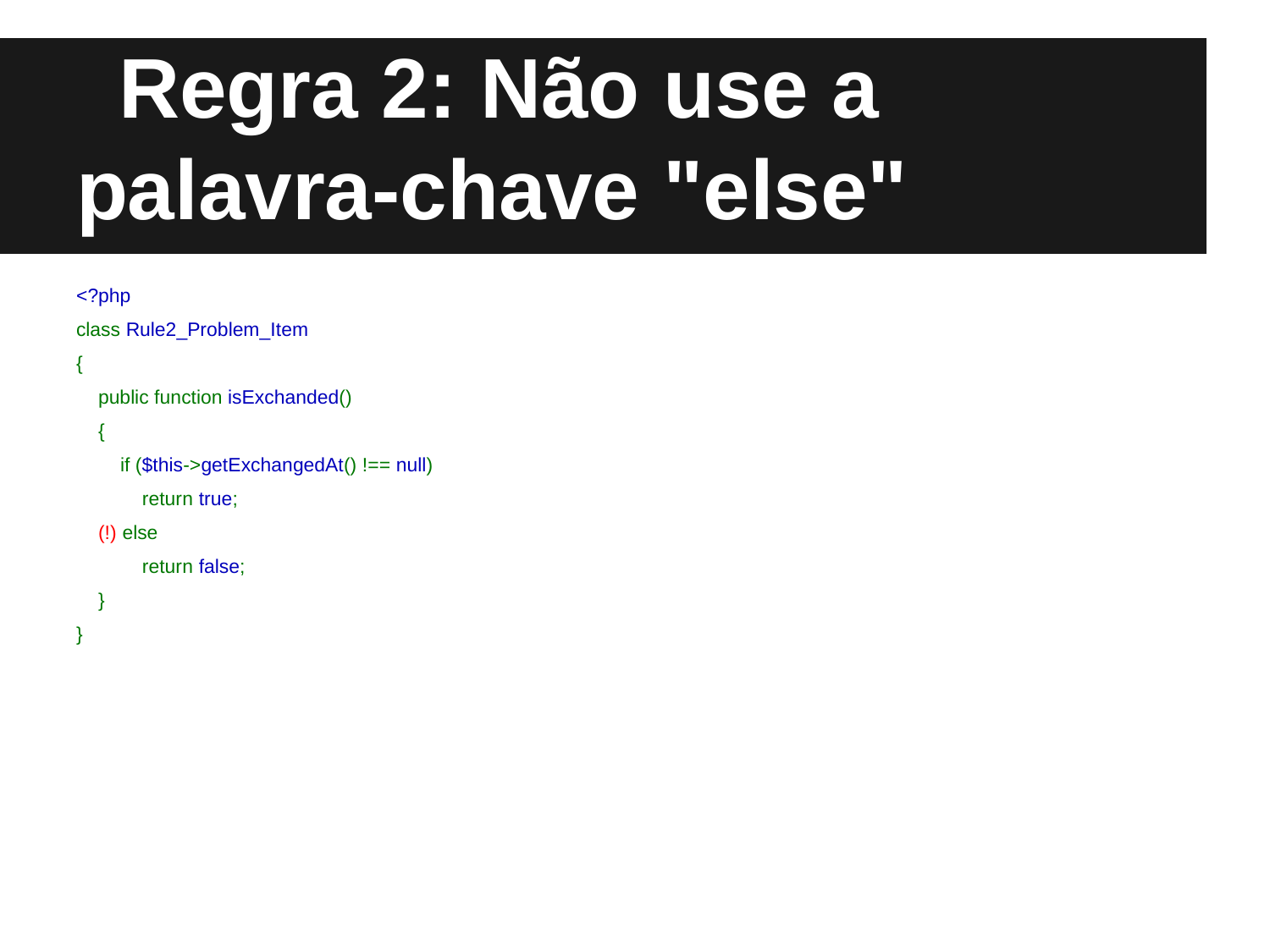

# Regra 2: Não use a palavra-chave "else"
<?php
class Rule2_Problem_Item
{
    public function isExchanded()
    {
        if ($this->getExchangedAt() !== null)
            return true;
    (!) else
            return false;
    }
}